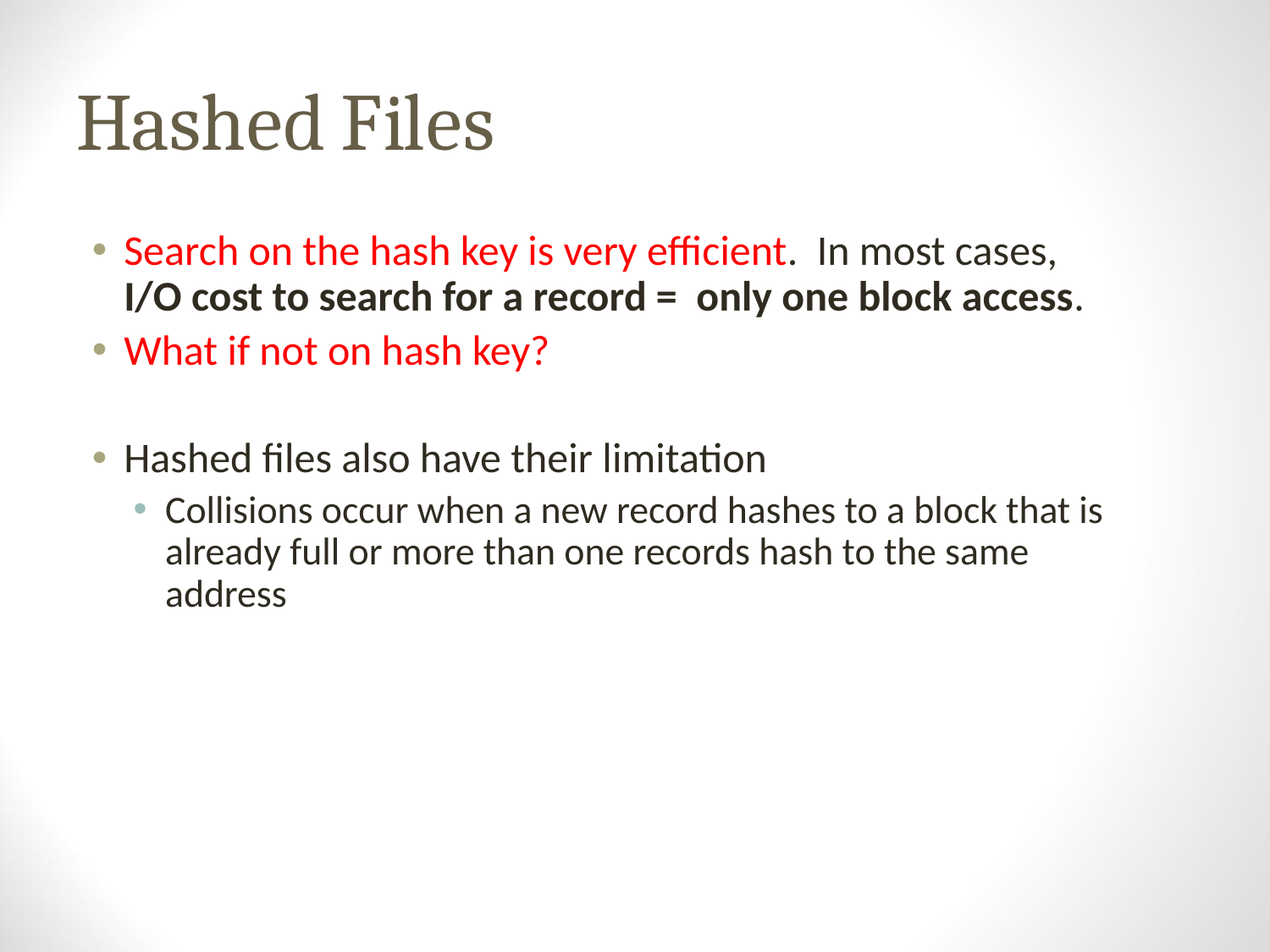

# Hashed Files
Search on the hash key is very efficient.  In most cases, I/O cost to search for a record =  only one block access.
What if not on hash key?

Hashed files also have their limitation
Collisions occur when a new record hashes to a block that is already full or more than one records hash to the same address